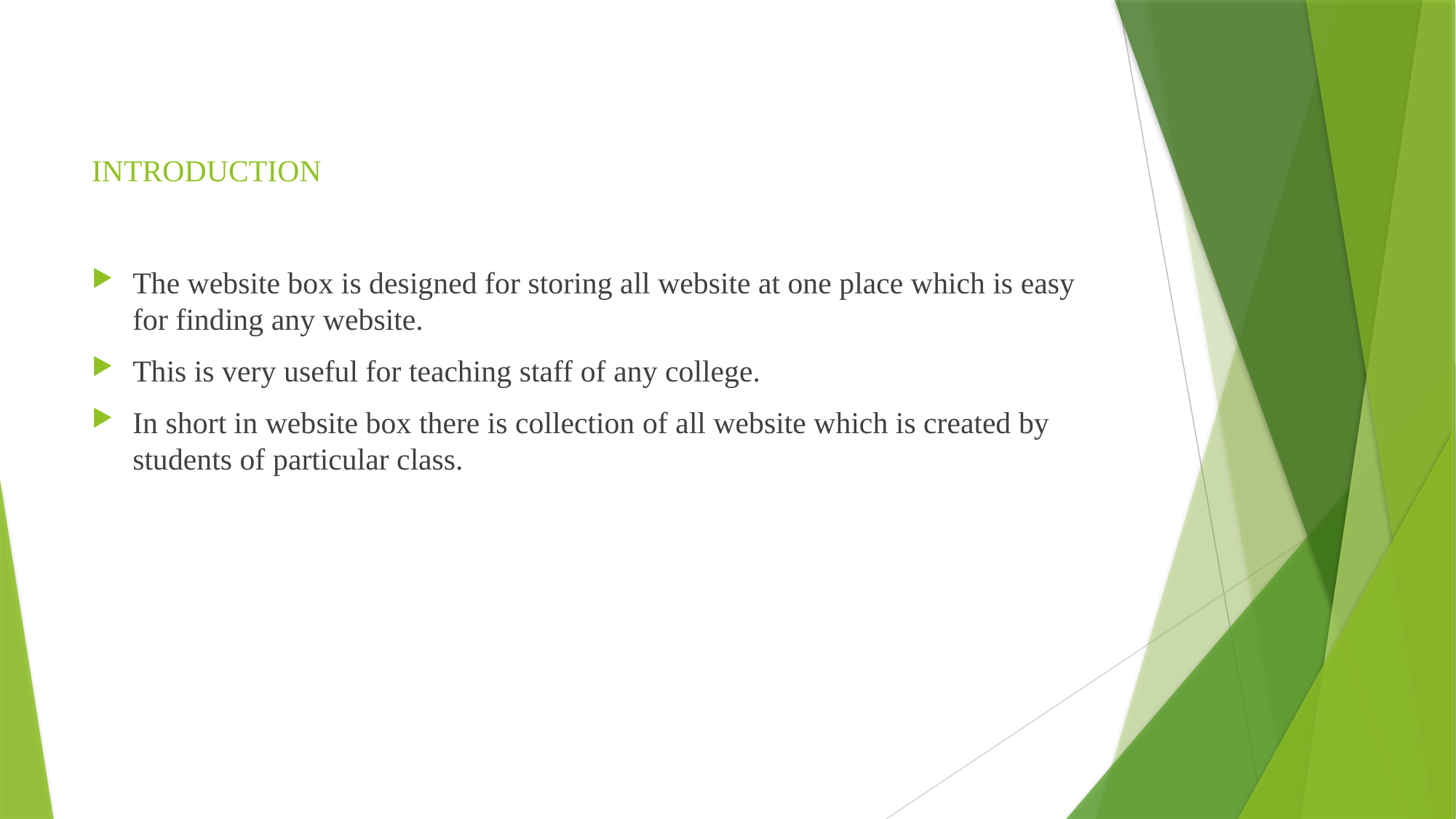

# INTRODUCTION
The website box is designed for storing all website at one place which is easy for finding any website.
This is very useful for teaching staff of any college.
In short in website box there is collection of all website which is created by students of particular class.